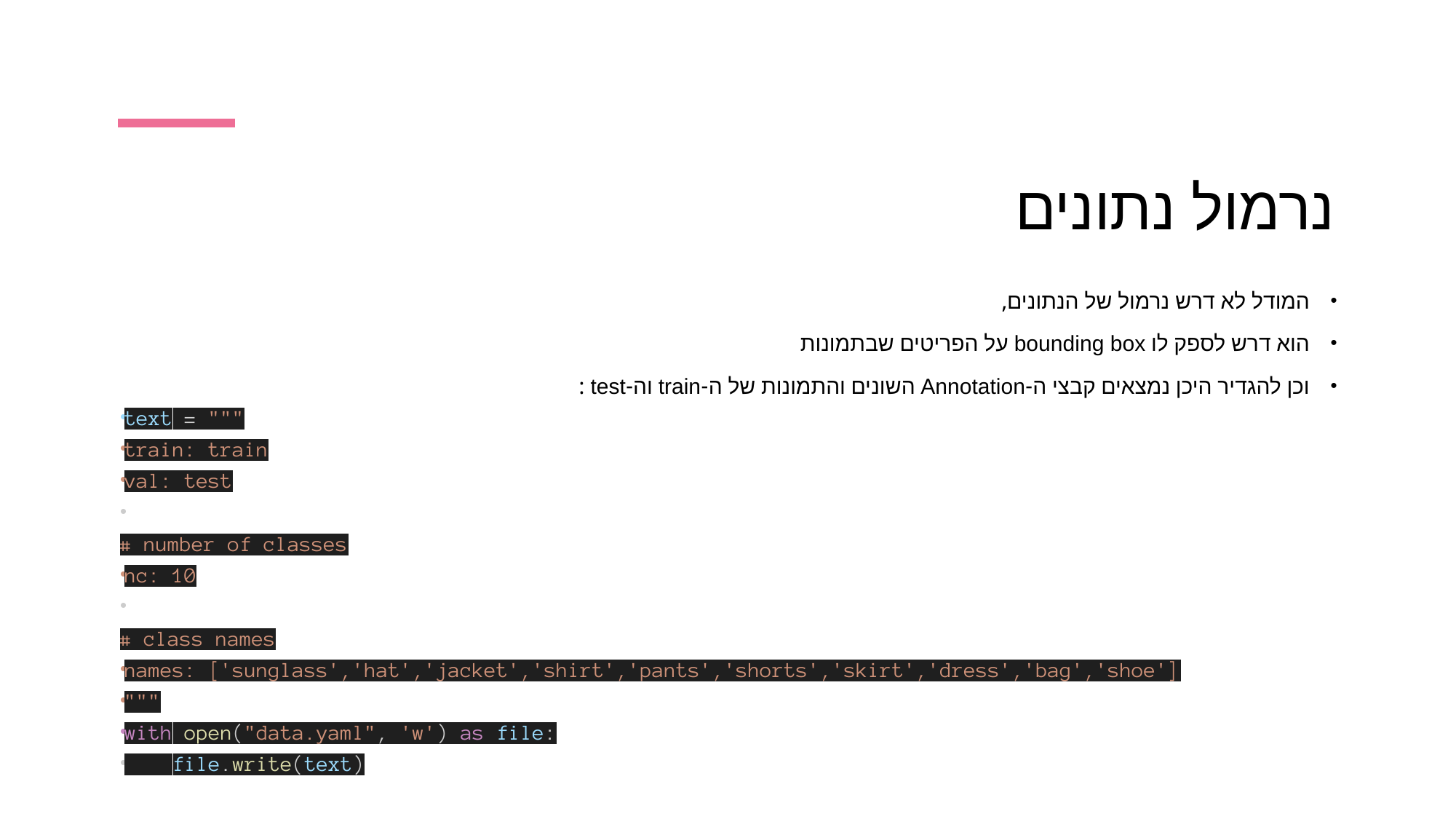

# נרמול נתונים
המודל לא דרש נרמול של הנתונים,
הוא דרש לספק לו bounding box על הפריטים שבתמונות
וכן להגדיר היכן נמצאים קבצי ה-Annotation השונים והתמונות של ה-train וה-test :
text = """
train: train
val: test
# number of classes
nc: 10
# class names
names: ['sunglass','hat','jacket','shirt','pants','shorts','skirt','dress','bag','shoe']
"""
with open("data.yaml", 'w') as file:
    file.write(text)